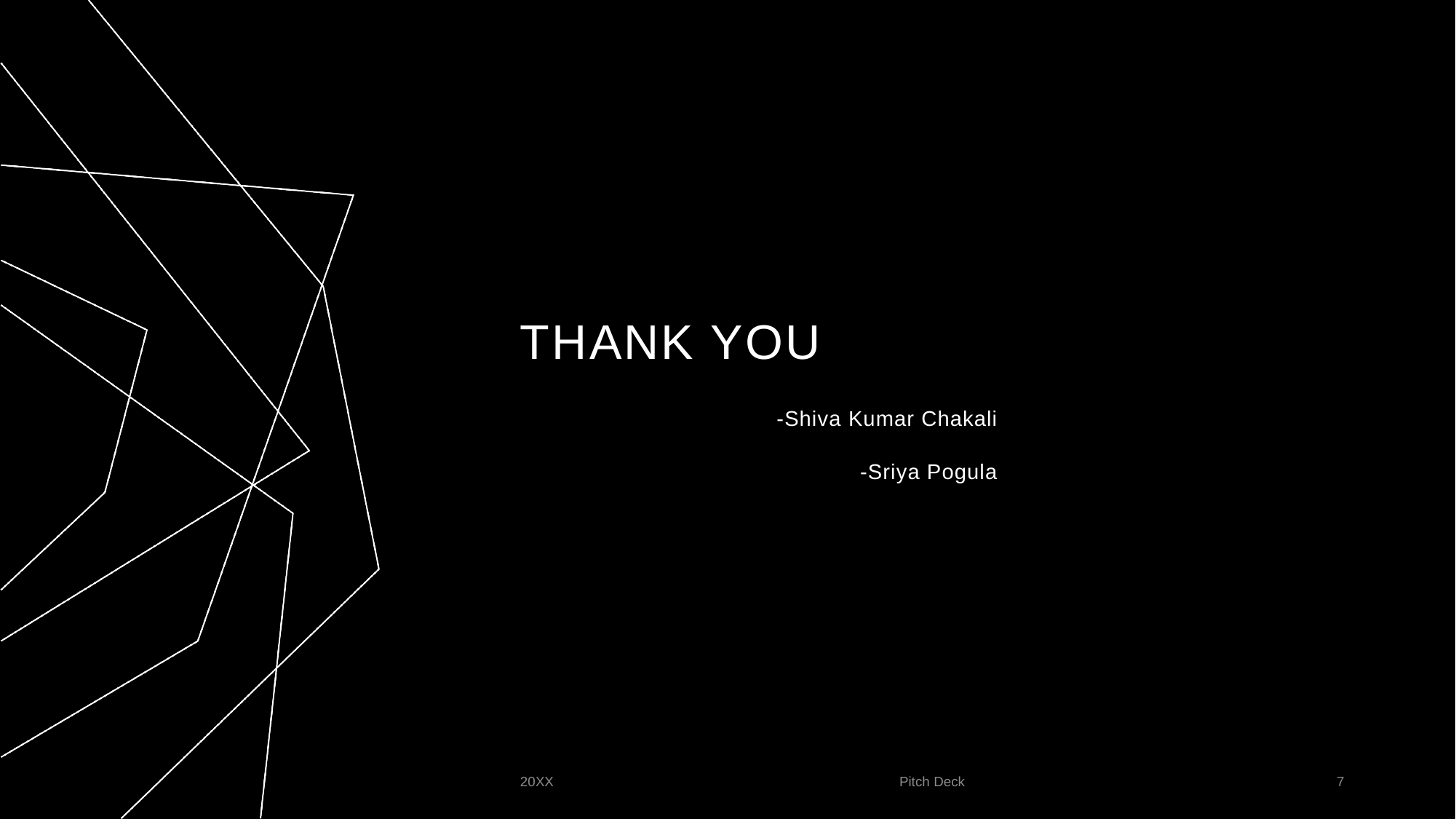

# THANK YOU
-Shiva Kumar Chakali
-Sriya Pogula
20XX
Pitch Deck
7